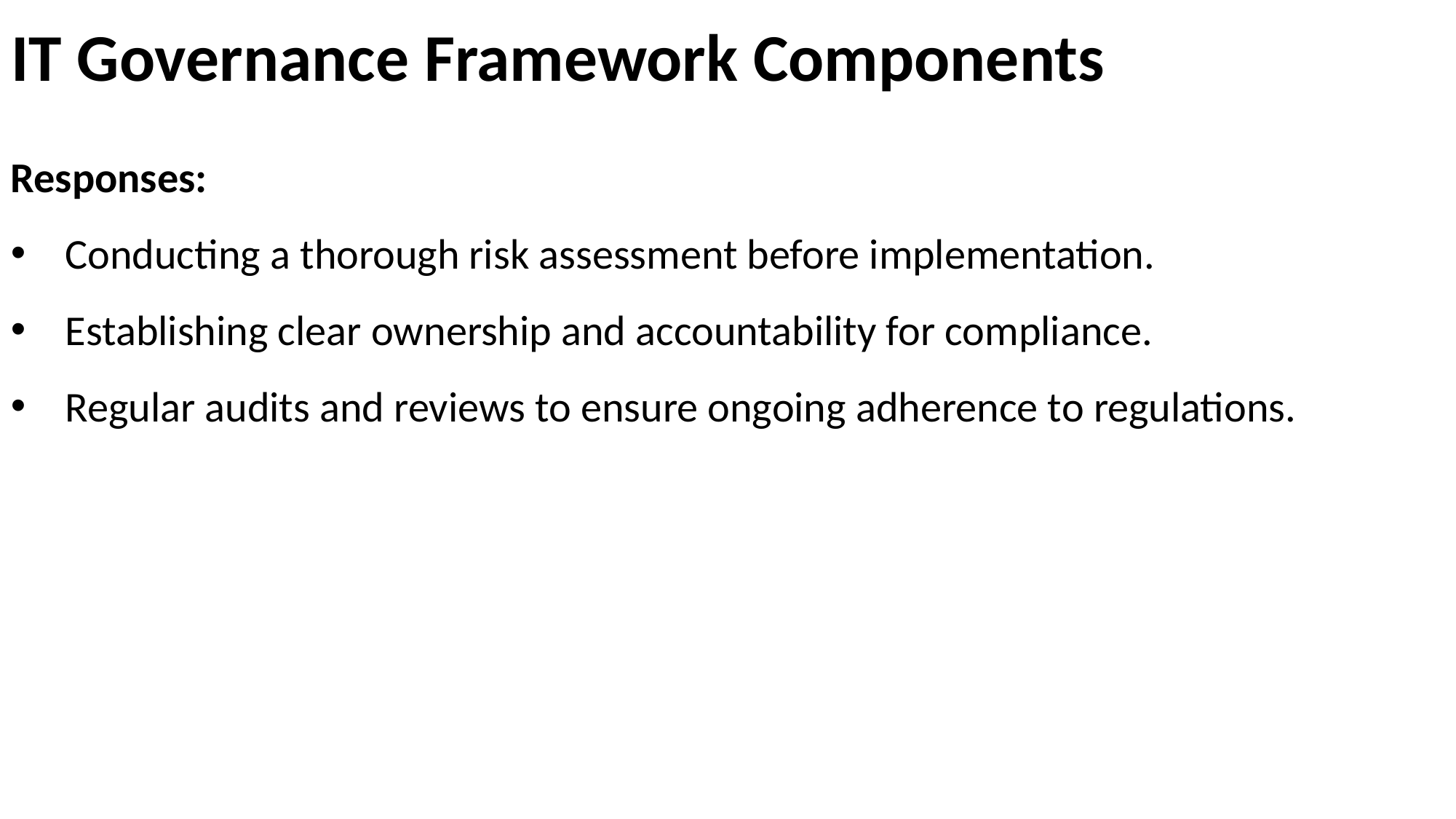

# IT Governance Framework Components
Responses:
Conducting a thorough risk assessment before implementation.
Establishing clear ownership and accountability for compliance.
Regular audits and reviews to ensure ongoing adherence to regulations.